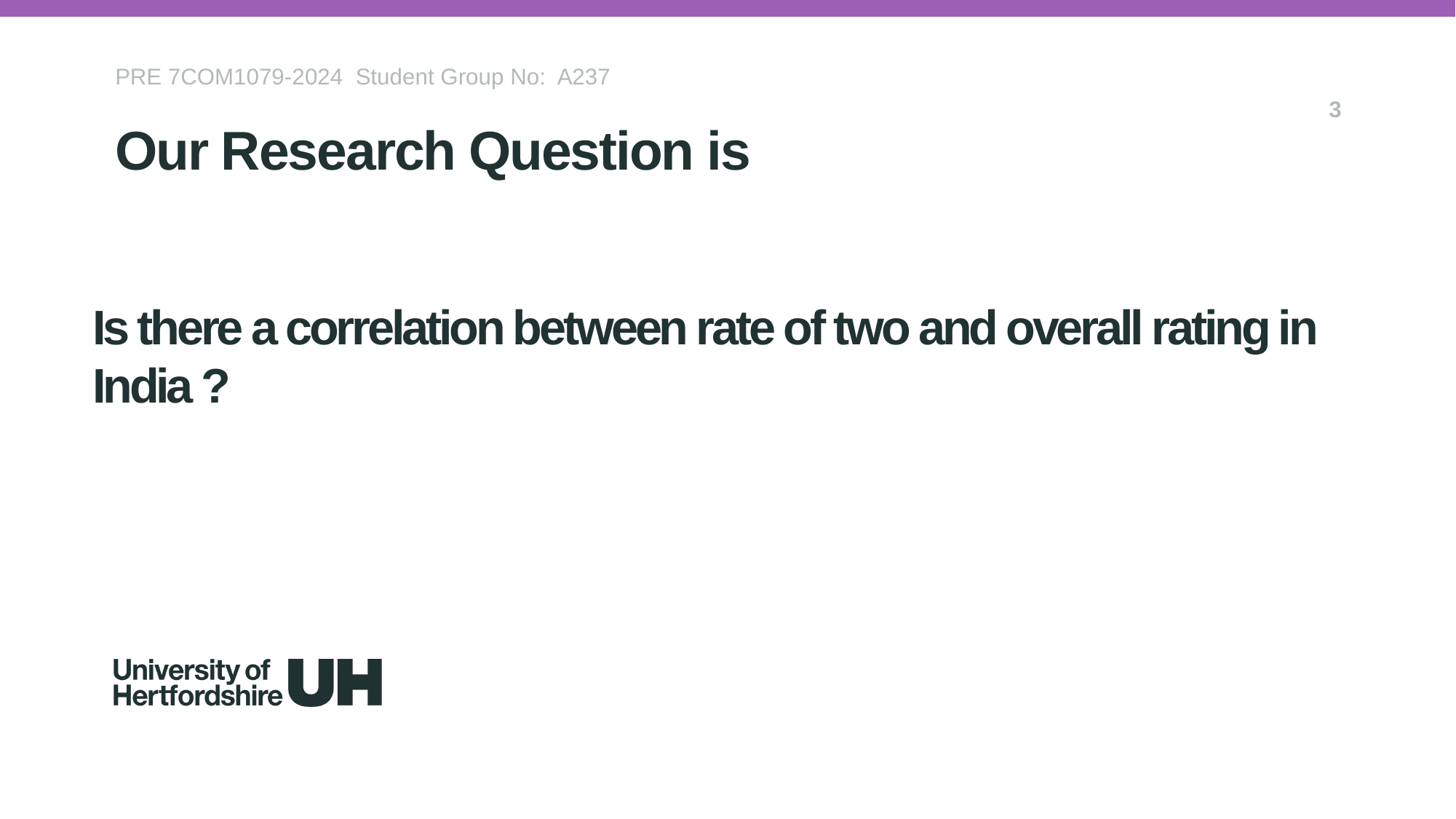

PRE 7COM1079-2024  Student Group No:  A237
3
Our Research Question is
# Is there a correlation between rate of two and overall rating in India ?